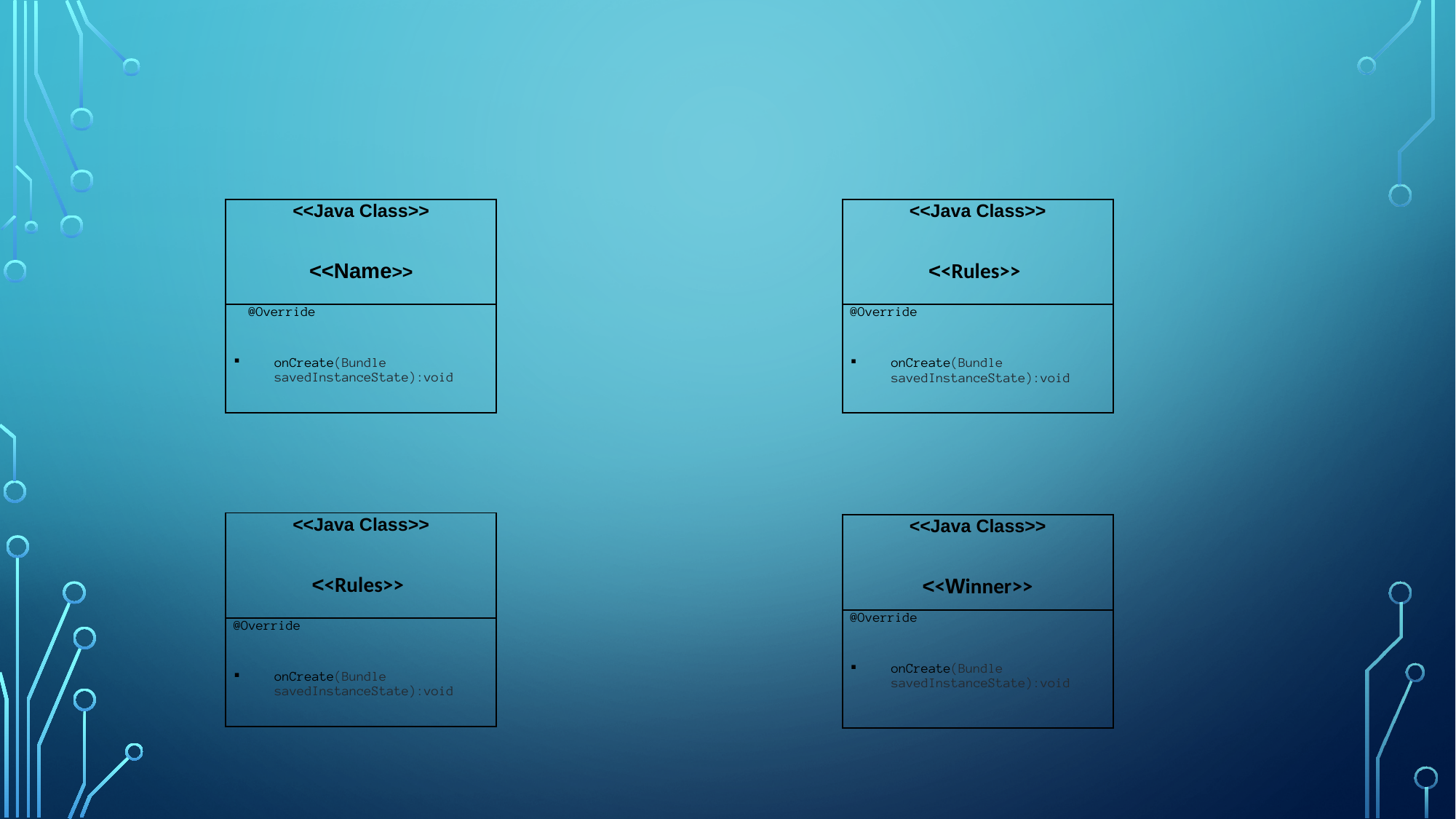

| <<Java Class>> <<Name>> |
| --- |
| @Override onCreate(Bundle savedInstanceState):void |
| <<Java Class>> <<Rules>> |
| --- |
| @Override onCreate(Bundle savedInstanceState):void |

| <<Java Class>> <<Rules>> |
| --- |
| @Override onCreate(Bundle savedInstanceState):void |
| <<Java Class>> <<Winner>> |
| --- |
| @Override onCreate(Bundle savedInstanceState):void |